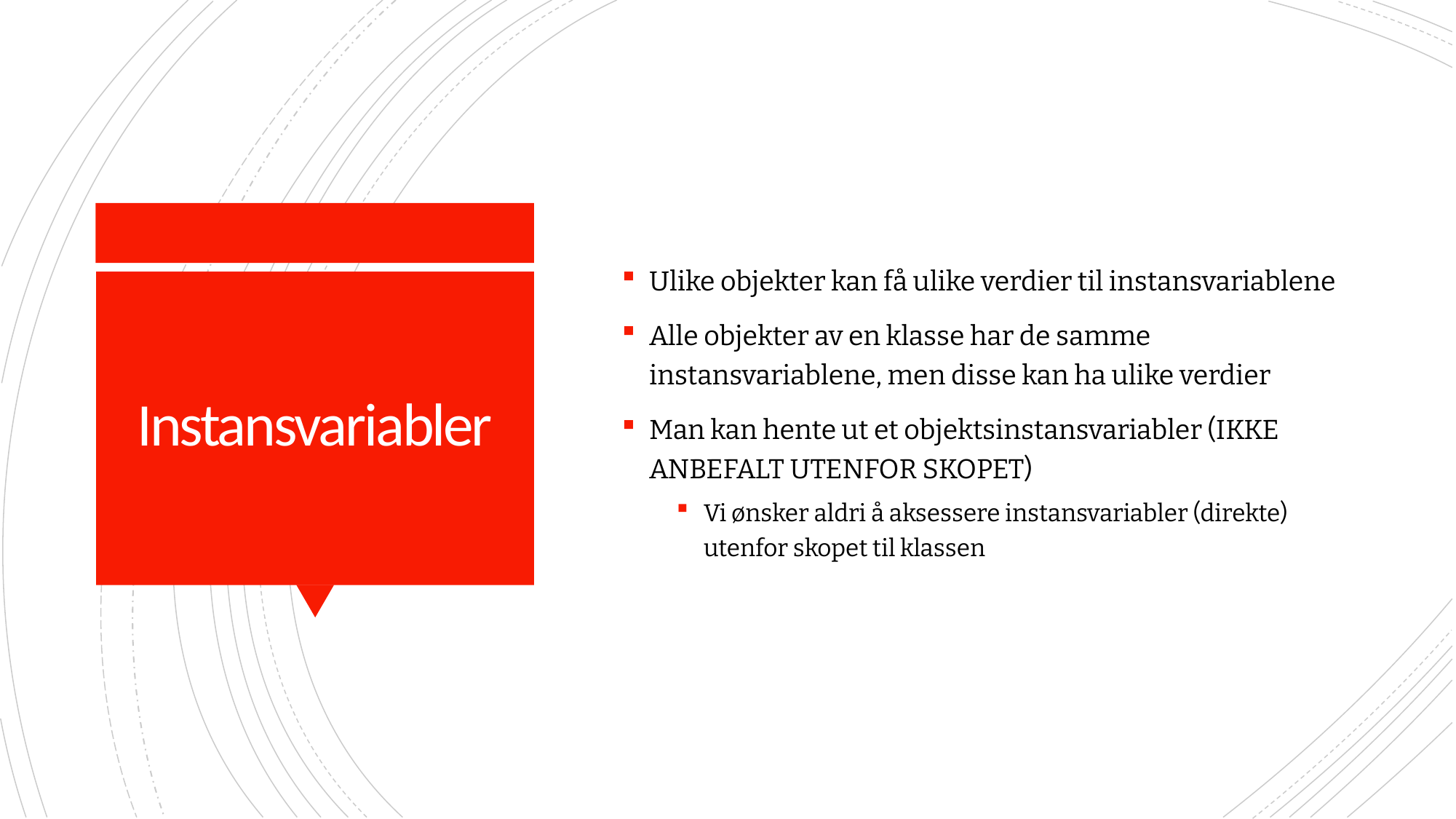

Ulike objekter kan få ulike verdier til instansvariablene
Alle objekter av en klasse har de samme instansvariablene, men disse kan ha ulike verdier
Man kan hente ut et objektsinstansvariabler (IKKE ANBEFALT UTENFOR SKOPET)
Vi ønsker aldri å aksessere instansvariabler (direkte) utenfor skopet til klassen
# Instansvariabler